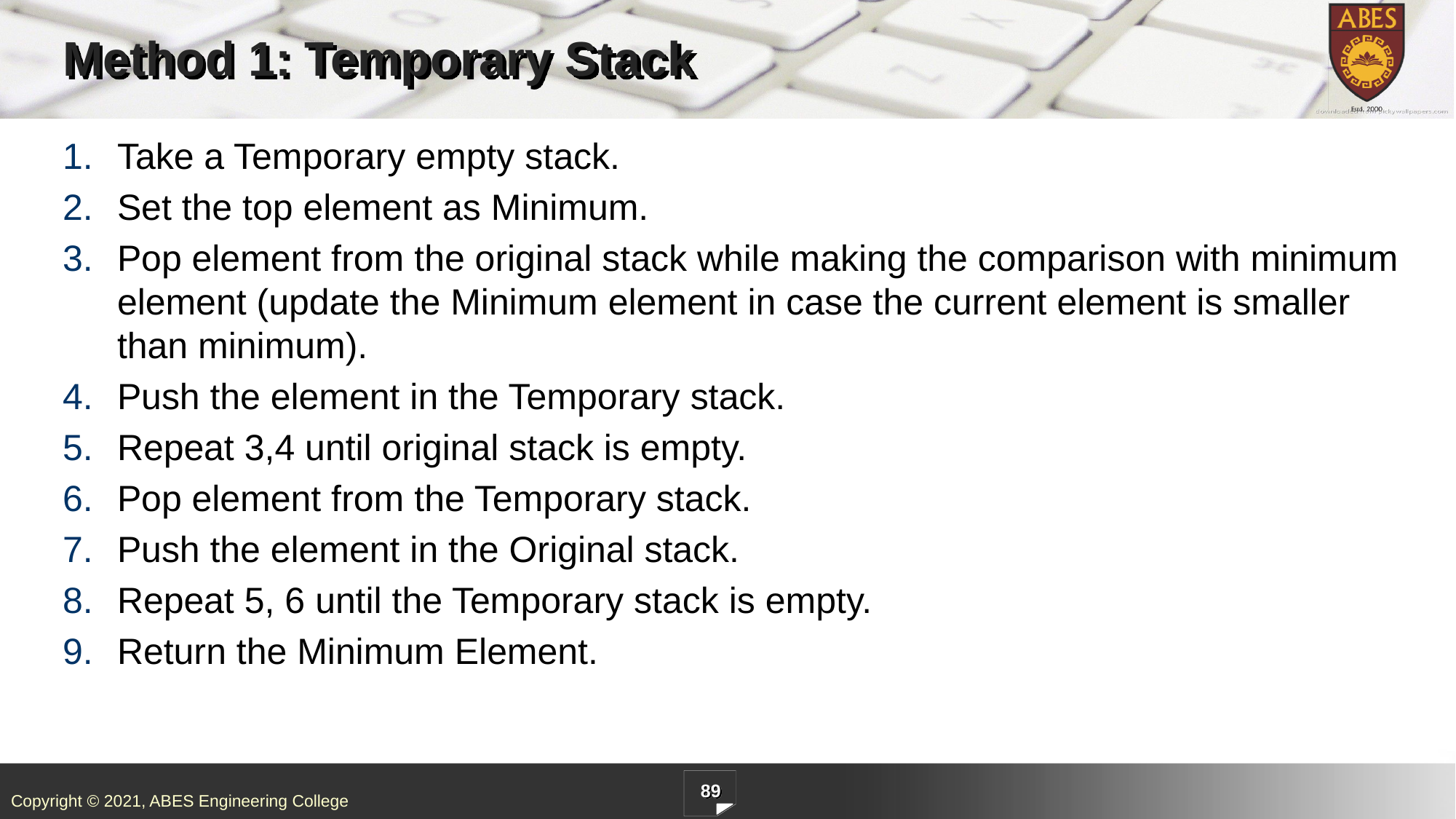

# Method 1: Temporary Stack
Take a Temporary empty stack.
Set the top element as Minimum.
Pop element from the original stack while making the comparison with minimum element (update the Minimum element in case the current element is smaller than minimum).
Push the element in the Temporary stack.
Repeat 3,4 until original stack is empty.
Pop element from the Temporary stack.
Push the element in the Original stack.
Repeat 5, 6 until the Temporary stack is empty.
Return the Minimum Element.

89